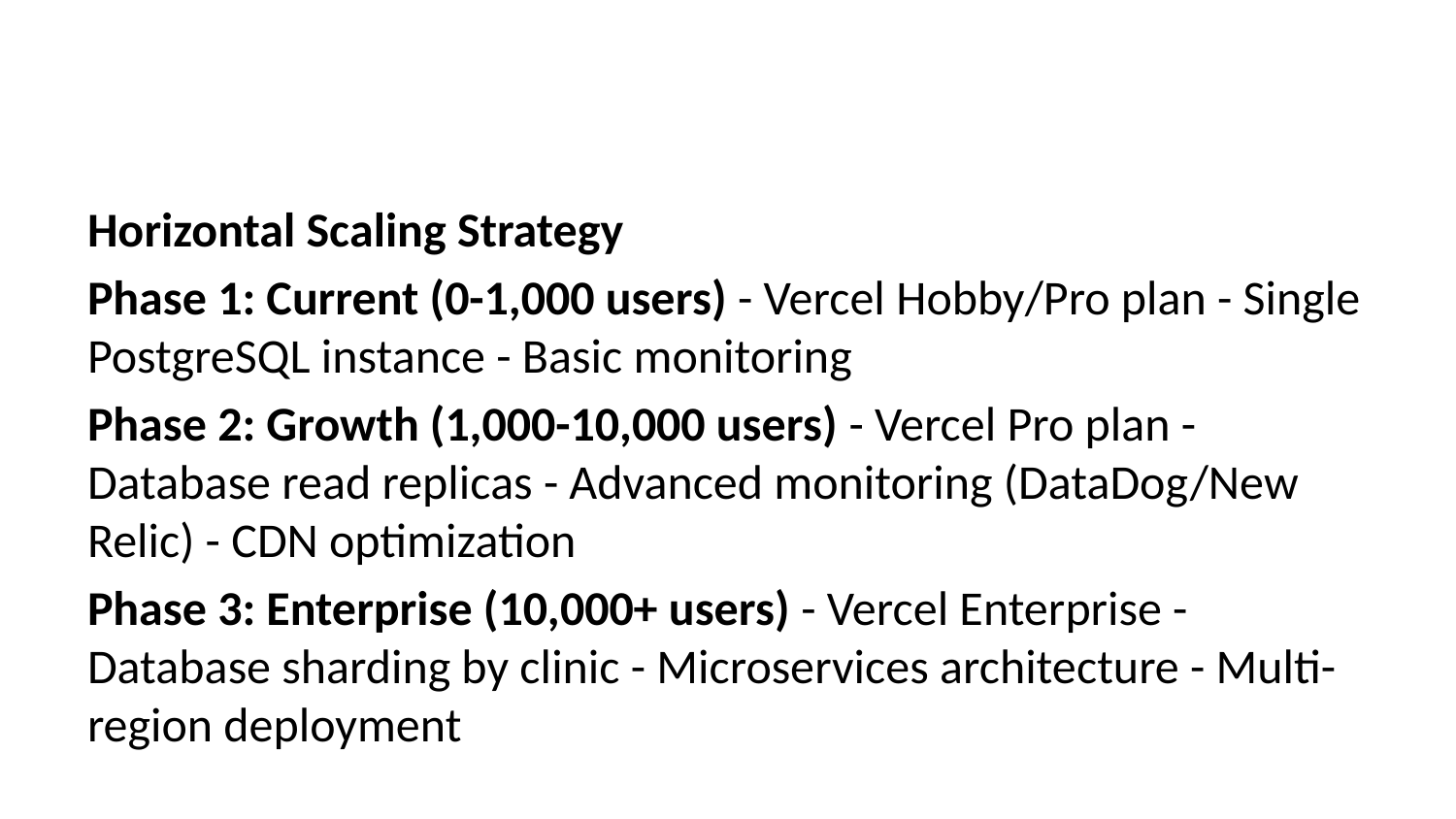

Horizontal Scaling Strategy
Phase 1: Current (0-1,000 users) - Vercel Hobby/Pro plan - Single PostgreSQL instance - Basic monitoring
Phase 2: Growth (1,000-10,000 users) - Vercel Pro plan - Database read replicas - Advanced monitoring (DataDog/New Relic) - CDN optimization
Phase 3: Enterprise (10,000+ users) - Vercel Enterprise - Database sharding by clinic - Microservices architecture - Multi-region deployment